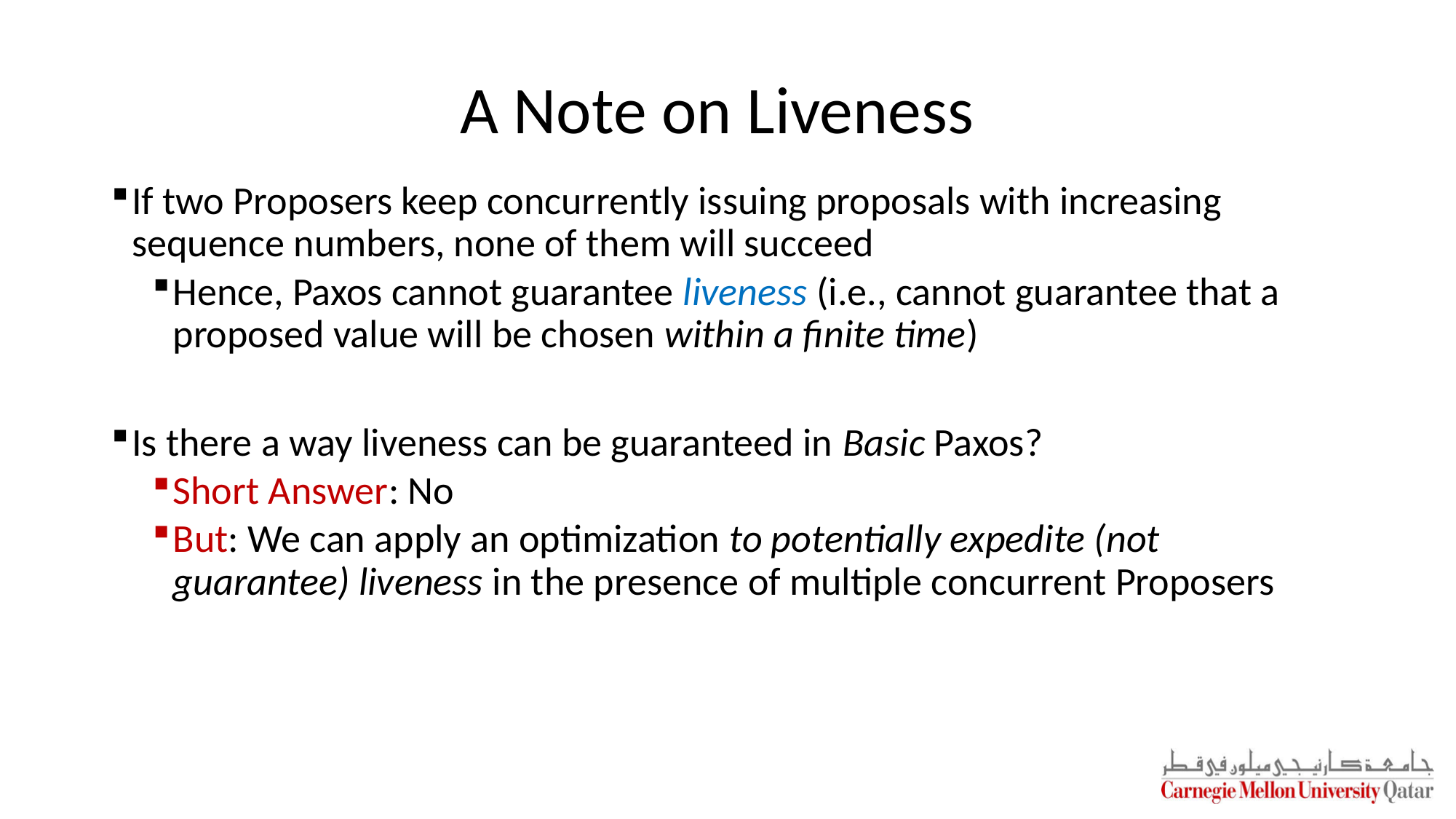

# A Note on Liveness
If two Proposers keep concurrently issuing proposals with increasing sequence numbers, none of them will succeed
Hence, Paxos cannot guarantee liveness (i.e., cannot guarantee that a proposed value will be chosen within a finite time)

Is there a way liveness can be guaranteed in Basic Paxos?
Short Answer: No
But: We can apply an optimization to potentially expedite (not guarantee) liveness in the presence of multiple concurrent Proposers